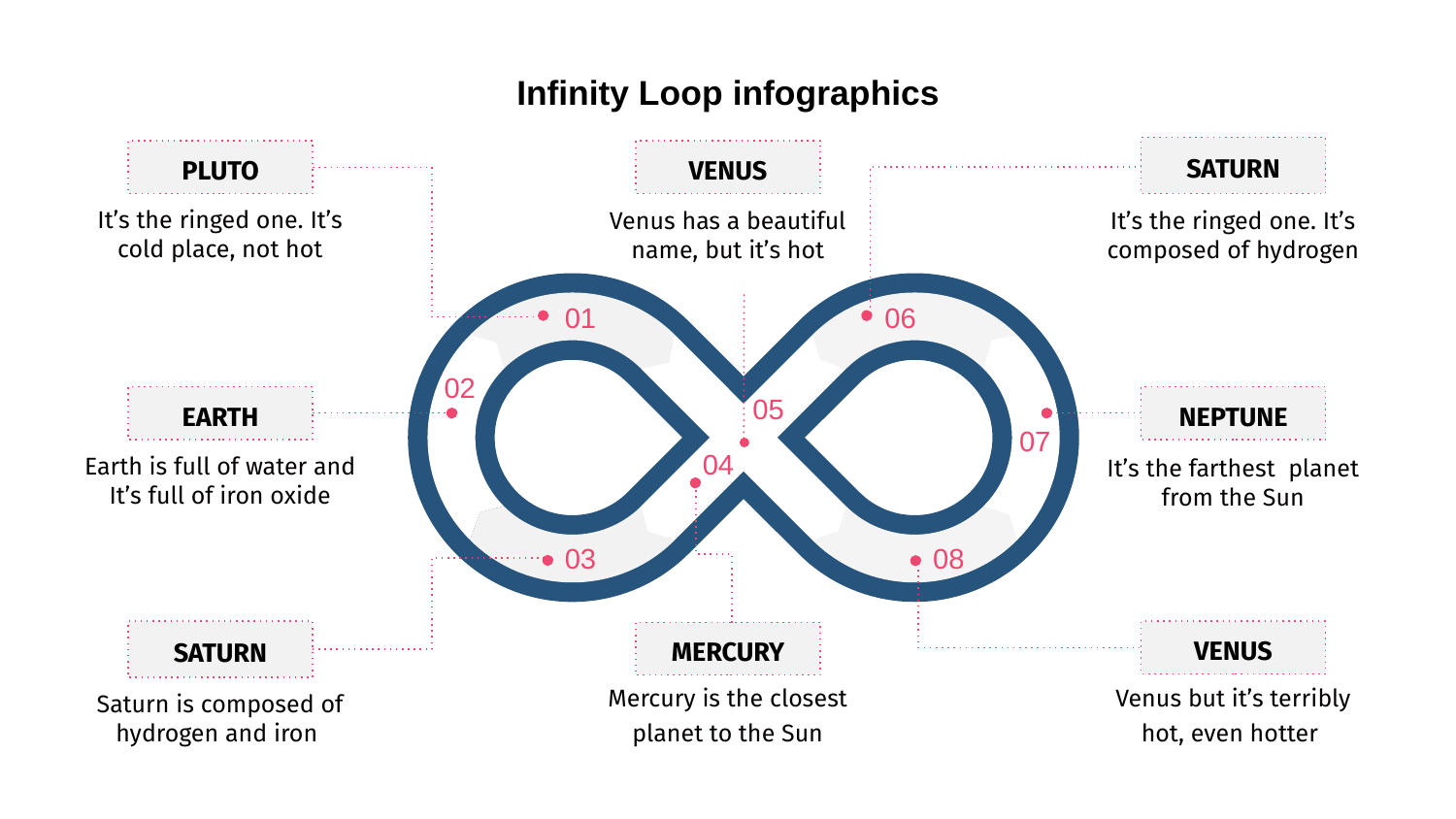

Infinity Loop infographics
SATURN
VENUS
PLUTO
It’s the ringed one. It’s cold place, not hot
Venus has a beautiful name, but it’s hot
It’s the ringed one. It’s composed of hydrogen

01
06

02
EARTH
NEPTUNE
05

07

04
Earth is full of water and It’s full of iron oxide
It’s the farthest  planet from the Sun

03
08

SATURN
VENUS
MERCURY
Venus but it’s terribly
hot, even hotter
Mercury is the closest
planet to the Sun
Saturn is composed of hydrogen and iron